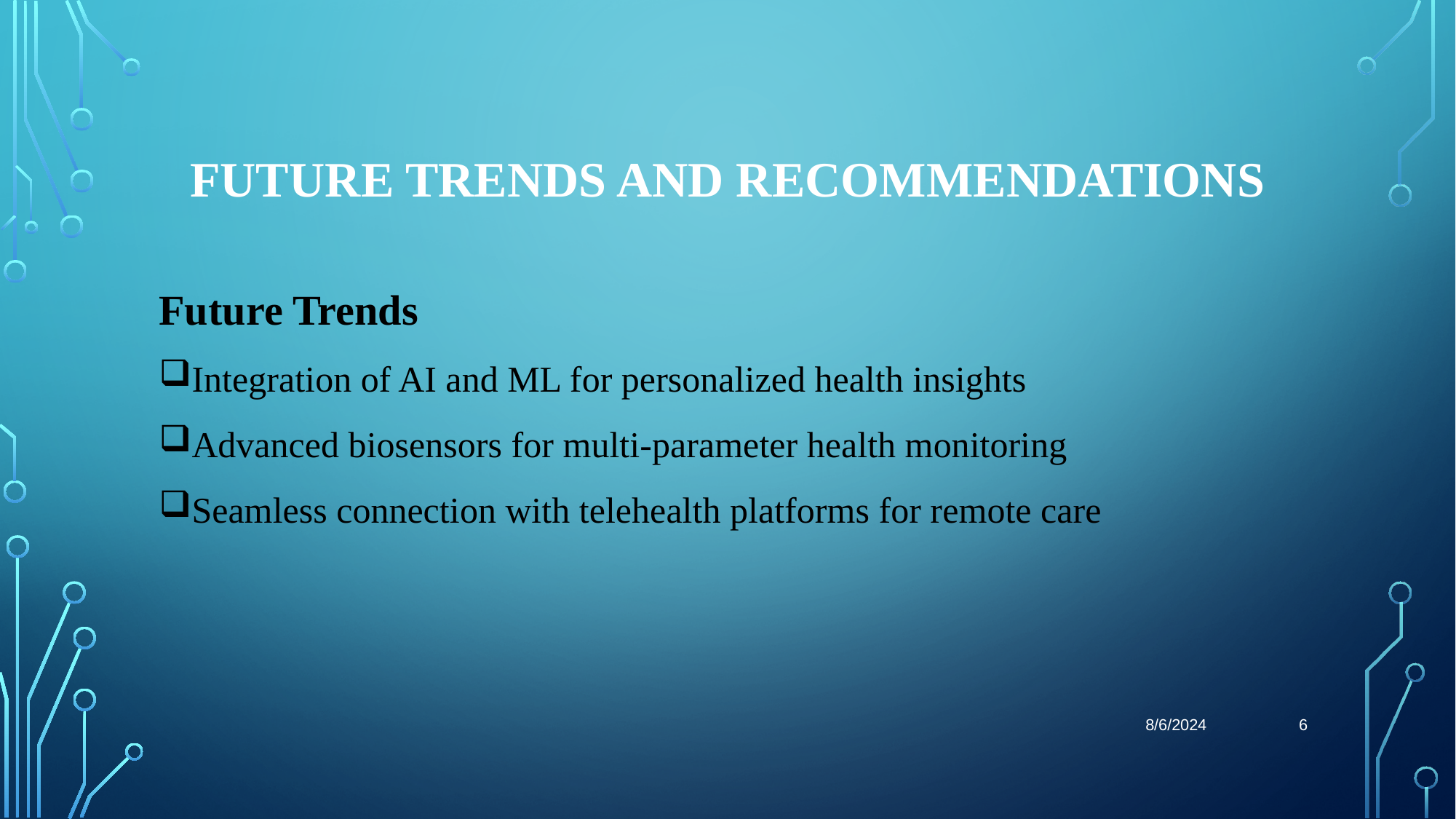

# Future trends and recommendations
Future Trends
Integration of AI and ML for personalized health insights
Advanced biosensors for multi-parameter health monitoring
Seamless connection with telehealth platforms for remote care
6
8/6/2024